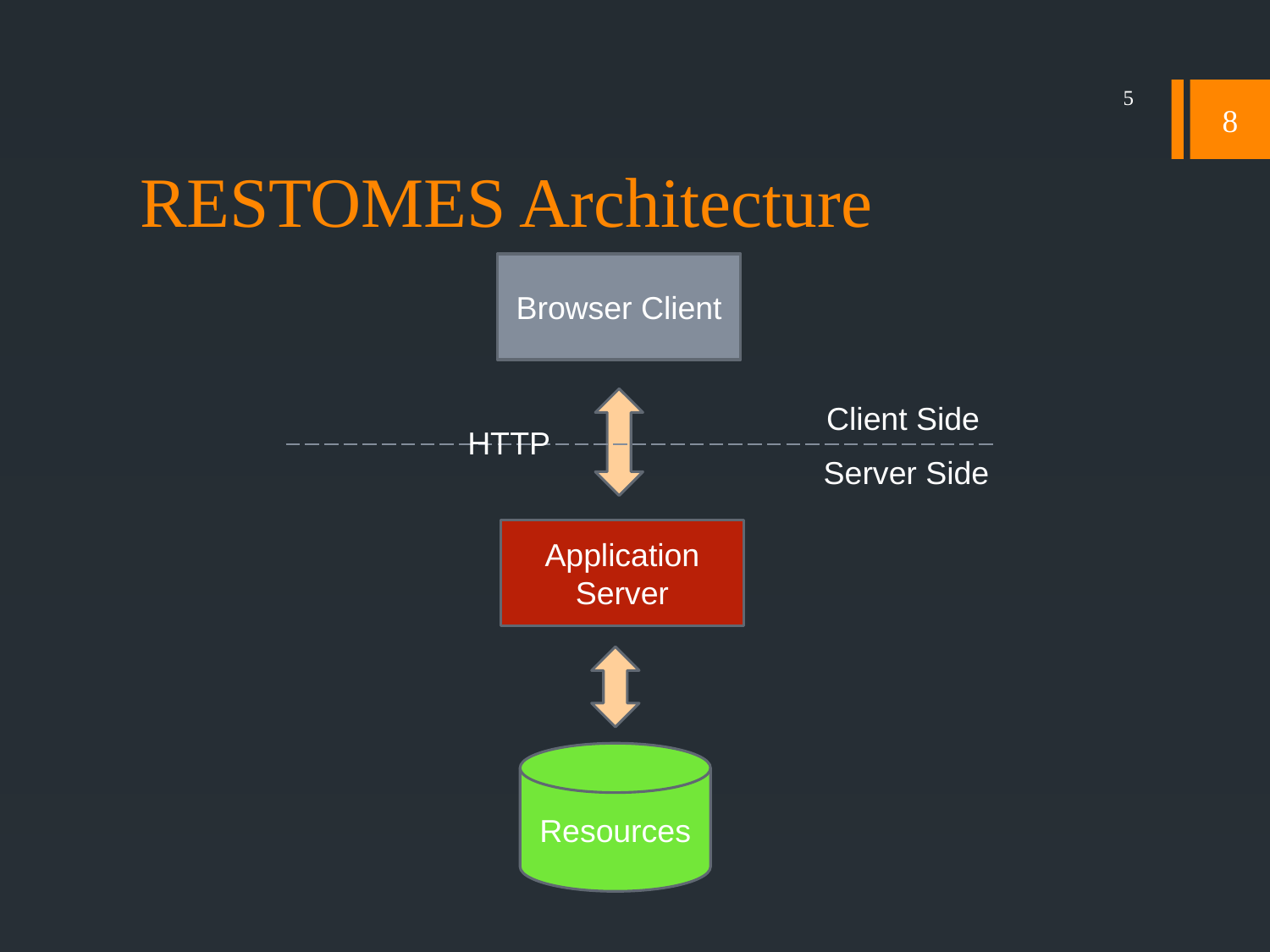

5
# RESTOMES Architecture
Browser Client
Client Side
HTTP
Server Side
Application Server

Resources